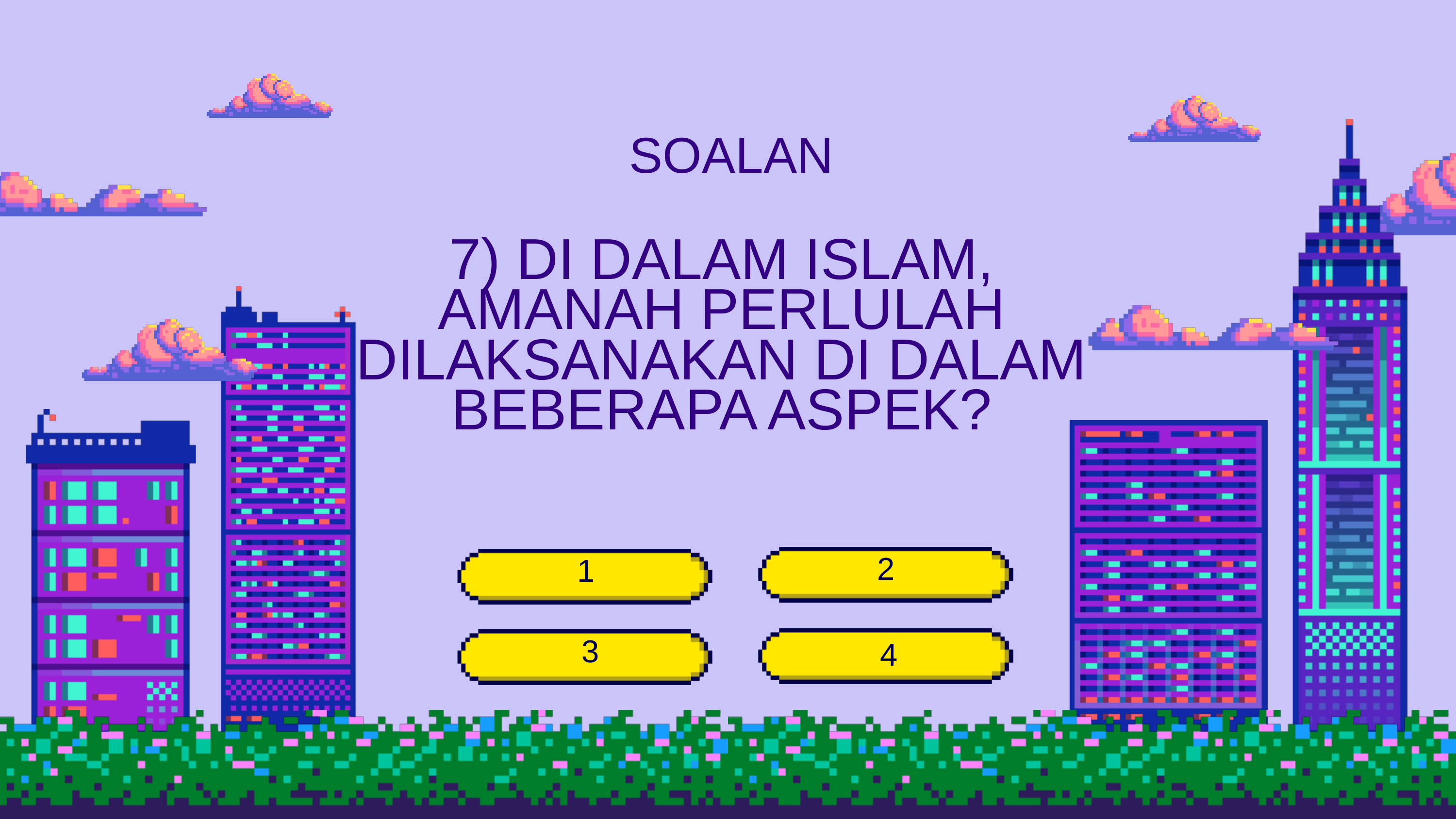

SOALAN

7) DI DALAM ISLAM, AMANAH PERLULAH DILAKSANAKAN DI DALAM BEBERAPA ASPEK?

 2
 1

3
4